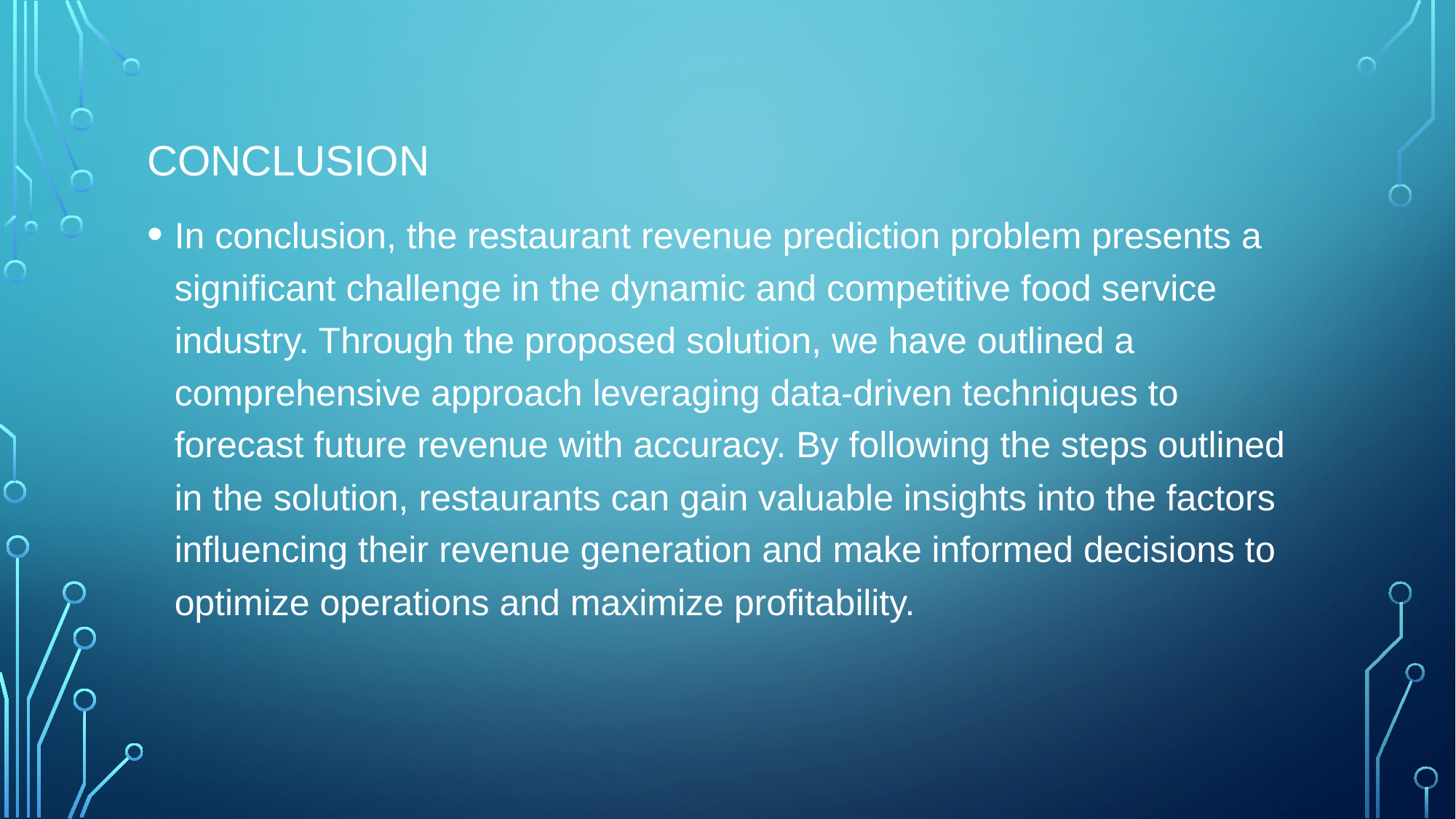

# conclusion
In conclusion, the restaurant revenue prediction problem presents a significant challenge in the dynamic and competitive food service industry. Through the proposed solution, we have outlined a comprehensive approach leveraging data-driven techniques to forecast future revenue with accuracy. By following the steps outlined in the solution, restaurants can gain valuable insights into the factors influencing their revenue generation and make informed decisions to optimize operations and maximize profitability.